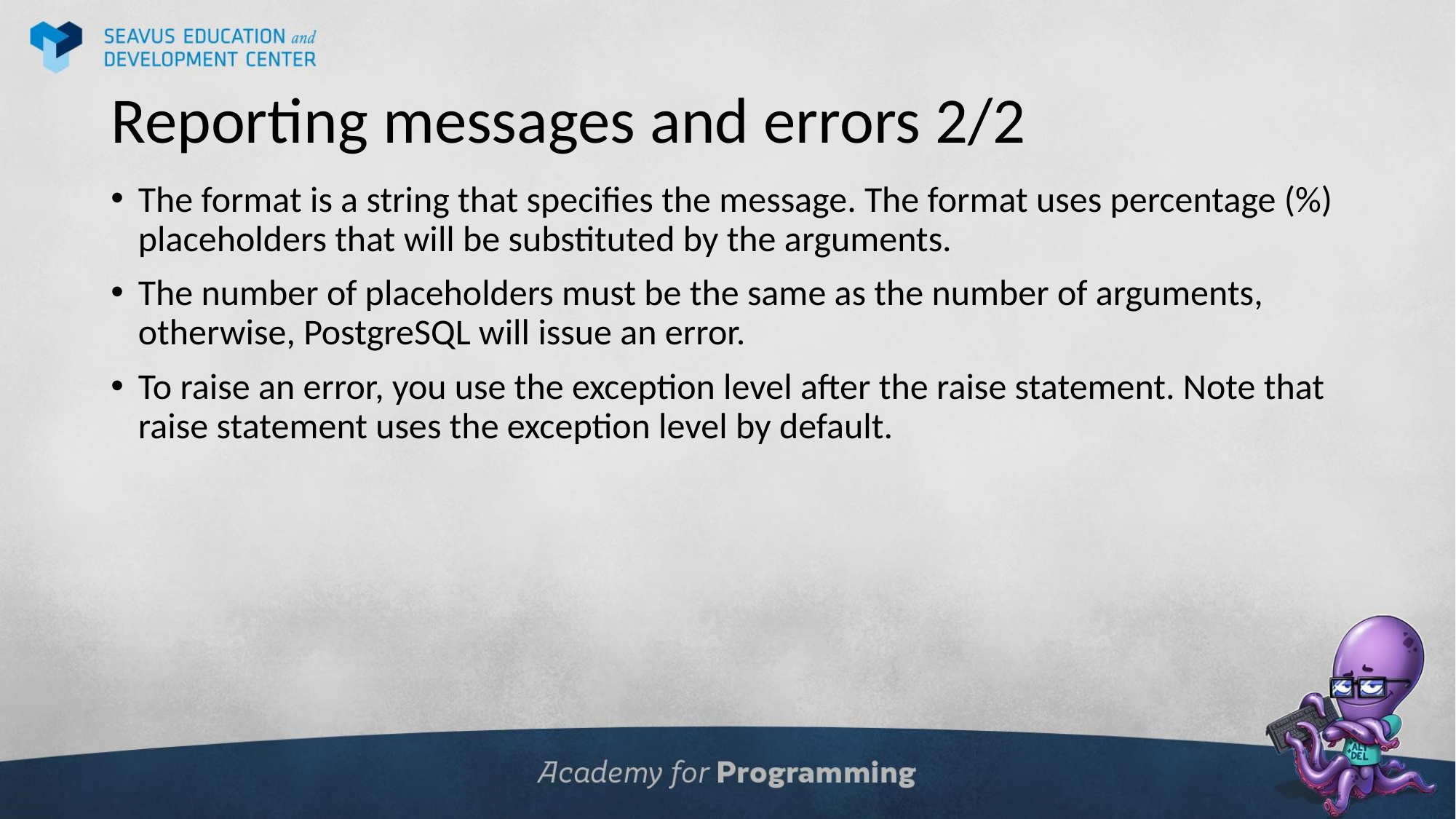

# Reporting messages and errors 2/2
The format is a string that specifies the message. The format uses percentage (%) placeholders that will be substituted by the arguments.
The number of placeholders must be the same as the number of arguments, otherwise, PostgreSQL will issue an error.
To raise an error, you use the exception level after the raise statement. Note that raise statement uses the exception level by default.